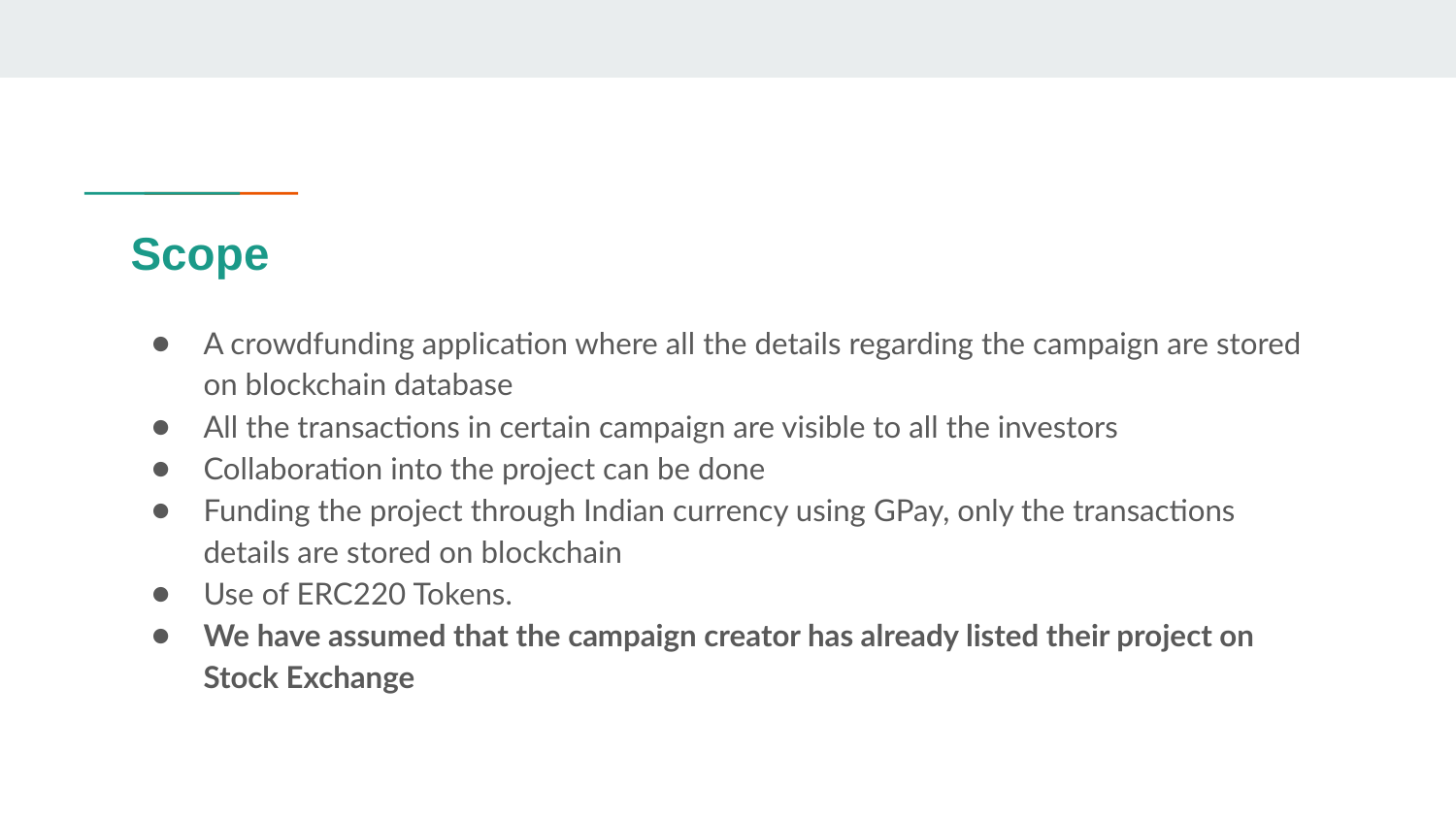

# Scope
A crowdfunding application where all the details regarding the campaign are stored on blockchain database
All the transactions in certain campaign are visible to all the investors
Collaboration into the project can be done
Funding the project through Indian currency using GPay, only the transactions details are stored on blockchain
Use of ERC220 Tokens.
We have assumed that the campaign creator has already listed their project on Stock Exchange